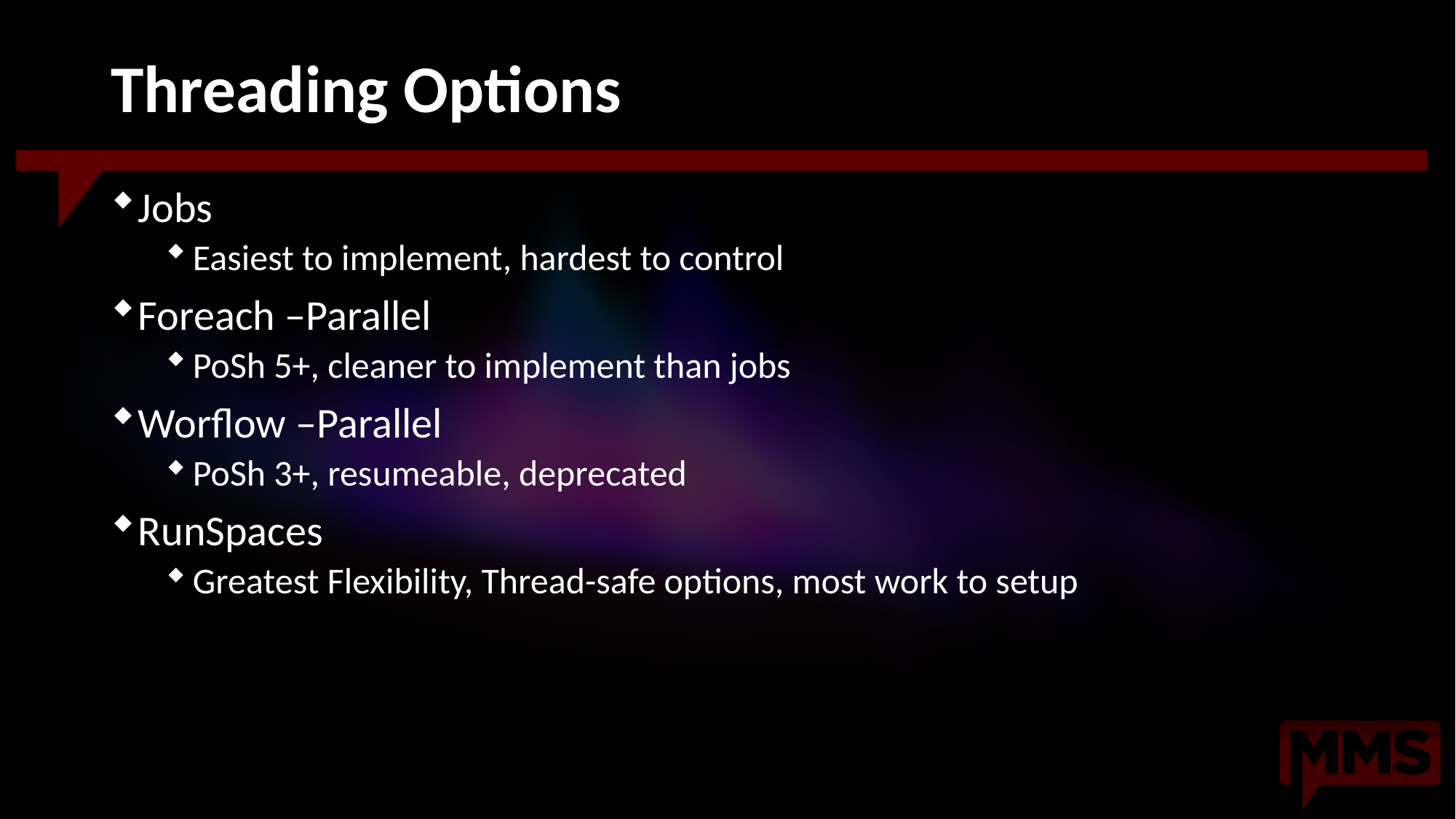

# Threading Options
Jobs
Easiest to implement, hardest to control
Foreach –Parallel
PoSh 5+, cleaner to implement than jobs
Worflow –Parallel
PoSh 3+, resumeable, deprecated
RunSpaces
Greatest Flexibility, Thread-safe options, most work to setup